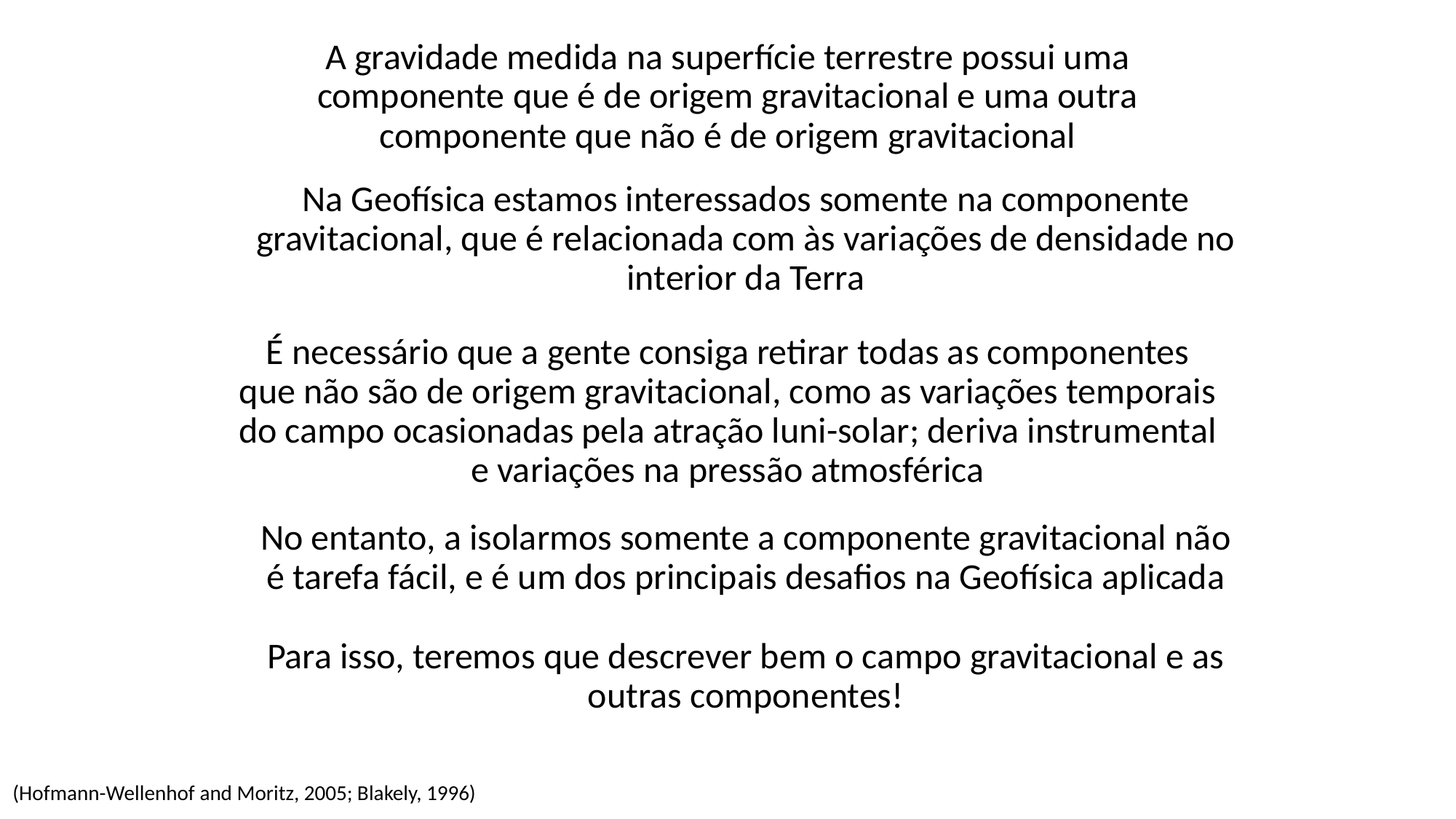

A gravidade medida na superfície terrestre possui uma componente que é de origem gravitacional e uma outra componente que não é de origem gravitacional
Na Geofísica estamos interessados somente na componente gravitacional, que é relacionada com às variações de densidade no interior da Terra
É necessário que a gente consiga retirar todas as componentes que não são de origem gravitacional, como as variações temporais do campo ocasionadas pela atração luni-solar; deriva instrumental e variações na pressão atmosférica
No entanto, a isolarmos somente a componente gravitacional não é tarefa fácil, e é um dos principais desafios na Geofísica aplicada

Para isso, teremos que descrever bem o campo gravitacional e as outras componentes!
(Hofmann-Wellenhof and Moritz, 2005; Blakely, 1996)